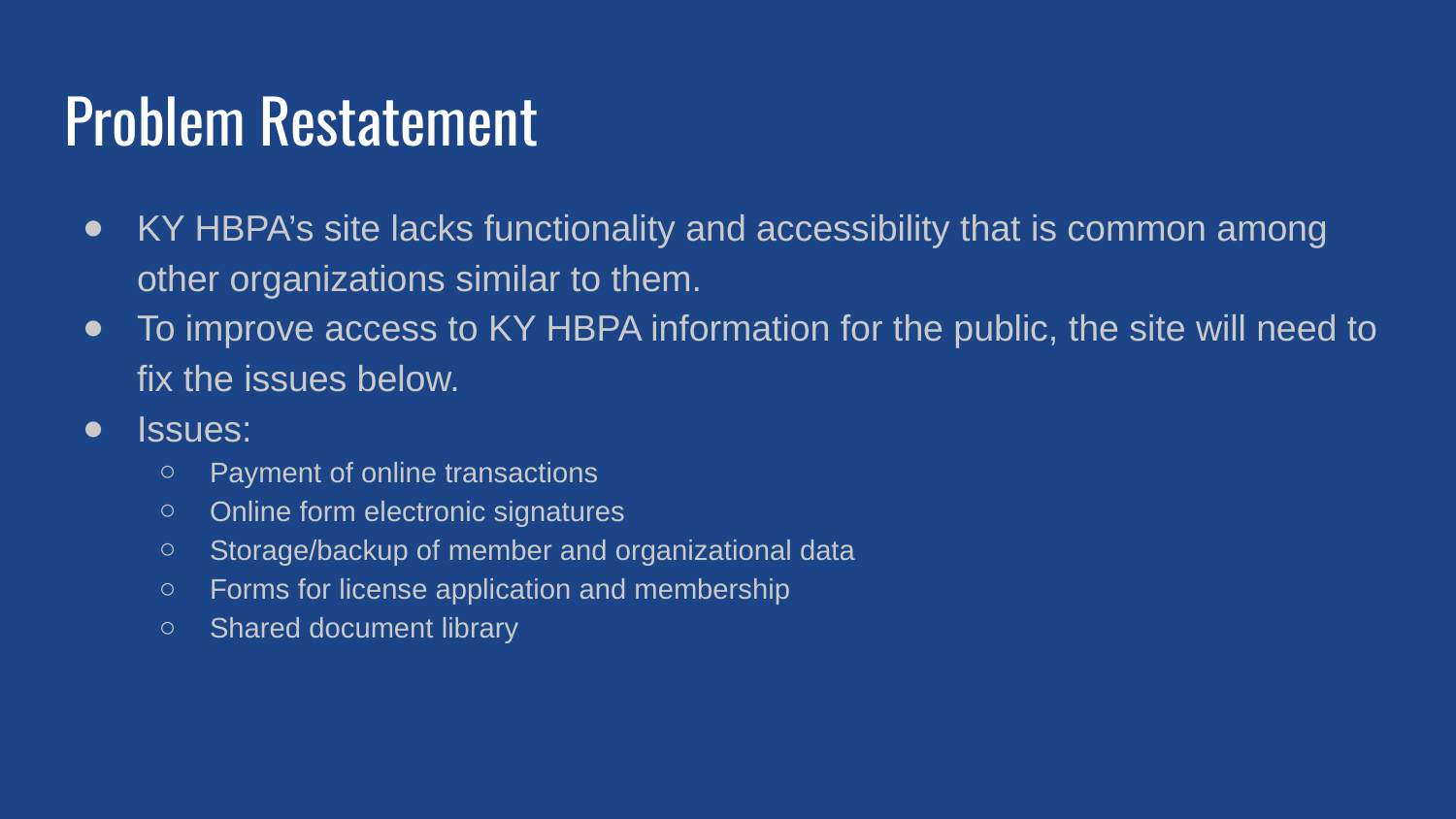

# Problem Restatement
KY HBPA’s site lacks functionality and accessibility that is common among other organizations similar to them.
To improve access to KY HBPA information for the public, the site will need to fix the issues below.
Issues:
Payment of online transactions
Online form electronic signatures
Storage/backup of member and organizational data
Forms for license application and membership
Shared document library